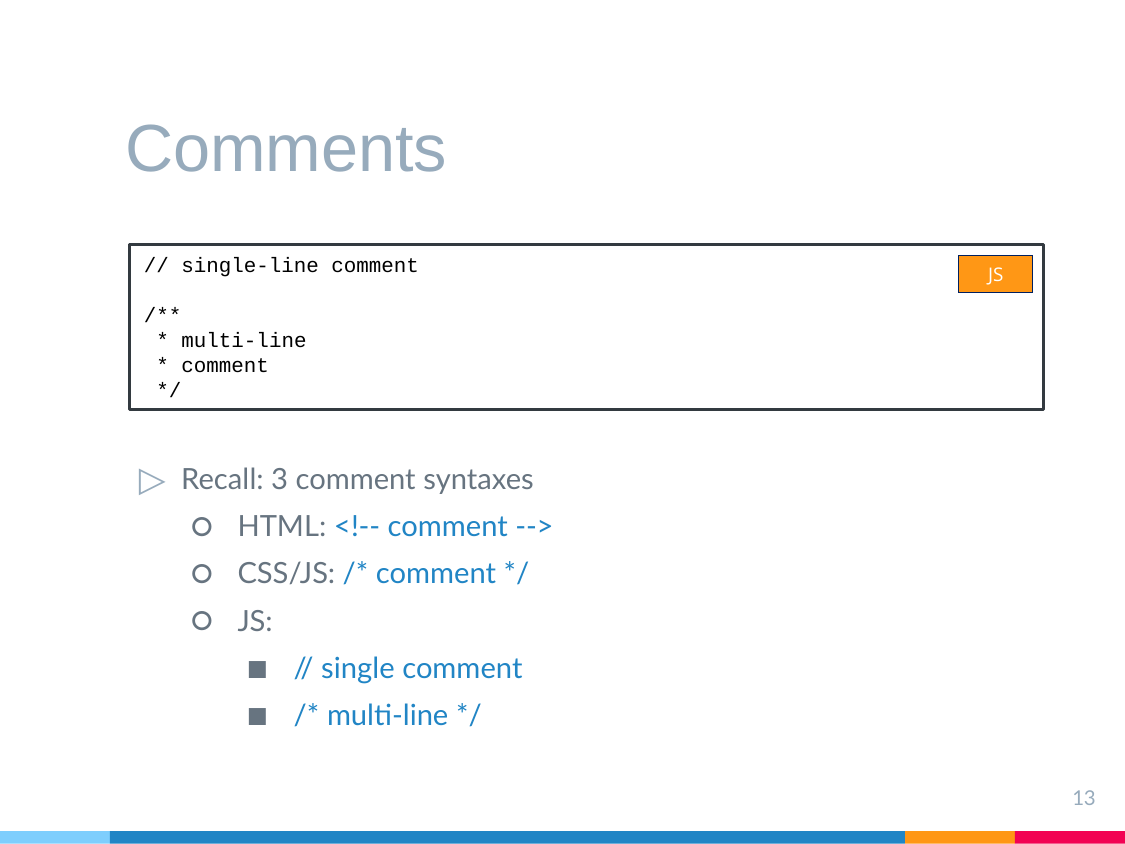

# Comments
// single-line comment

/**
 * multi-line
 * comment
 */
JS
Recall: 3 comment syntaxes
HTML: <!-- comment -->
CSS/JS: /* comment */
JS:
// single comment
/* multi-line */

13